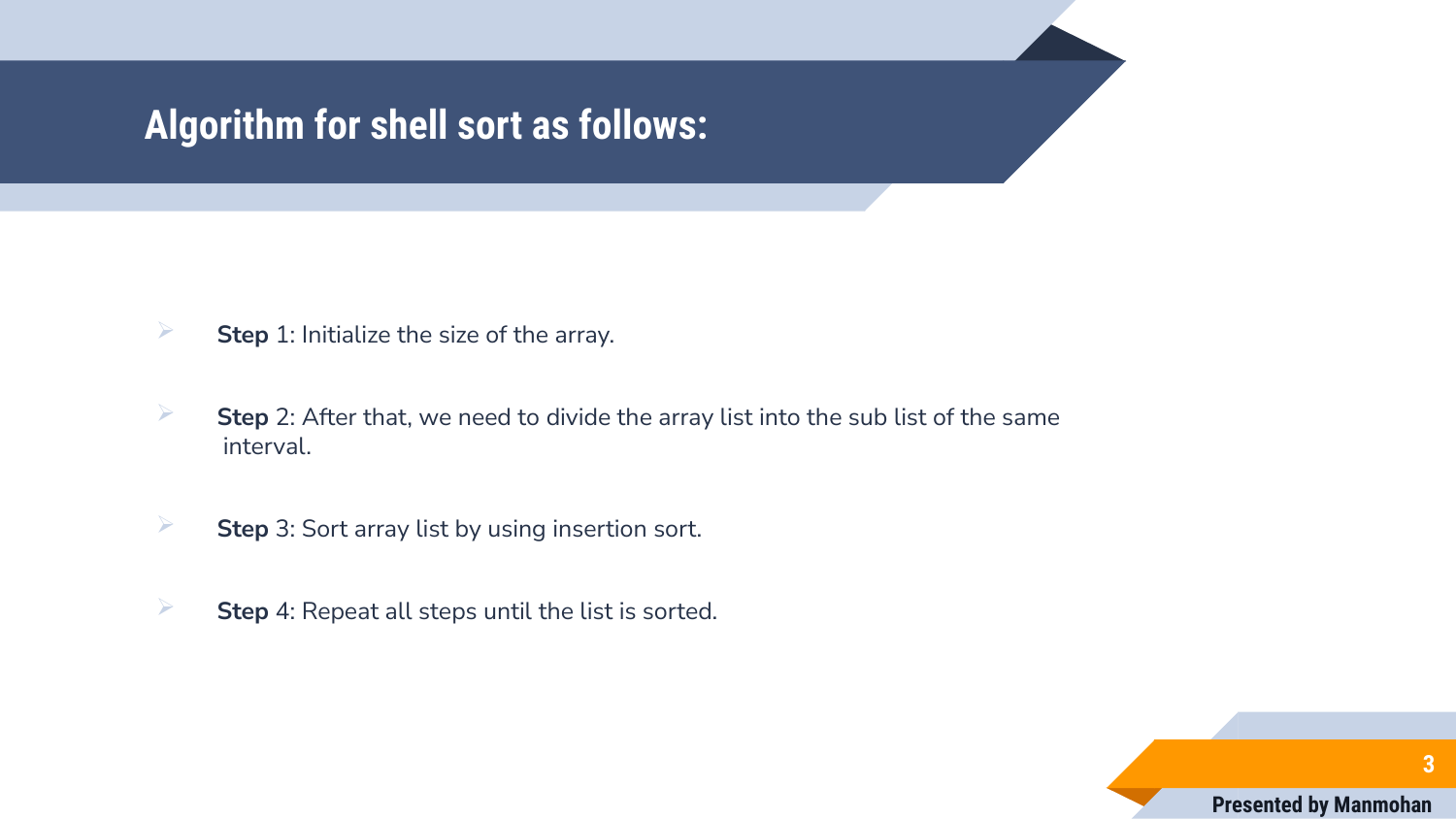

# Algorithm for shell sort as follows:
Step 1: Initialize the size of the array.

Step 2: After that, we need to divide the array list into the sub list of the same 	  interval.

Step 3: Sort array list by using insertion sort.

Step 4: Repeat all steps until the list is sorted.

3
Presented by Manmohan